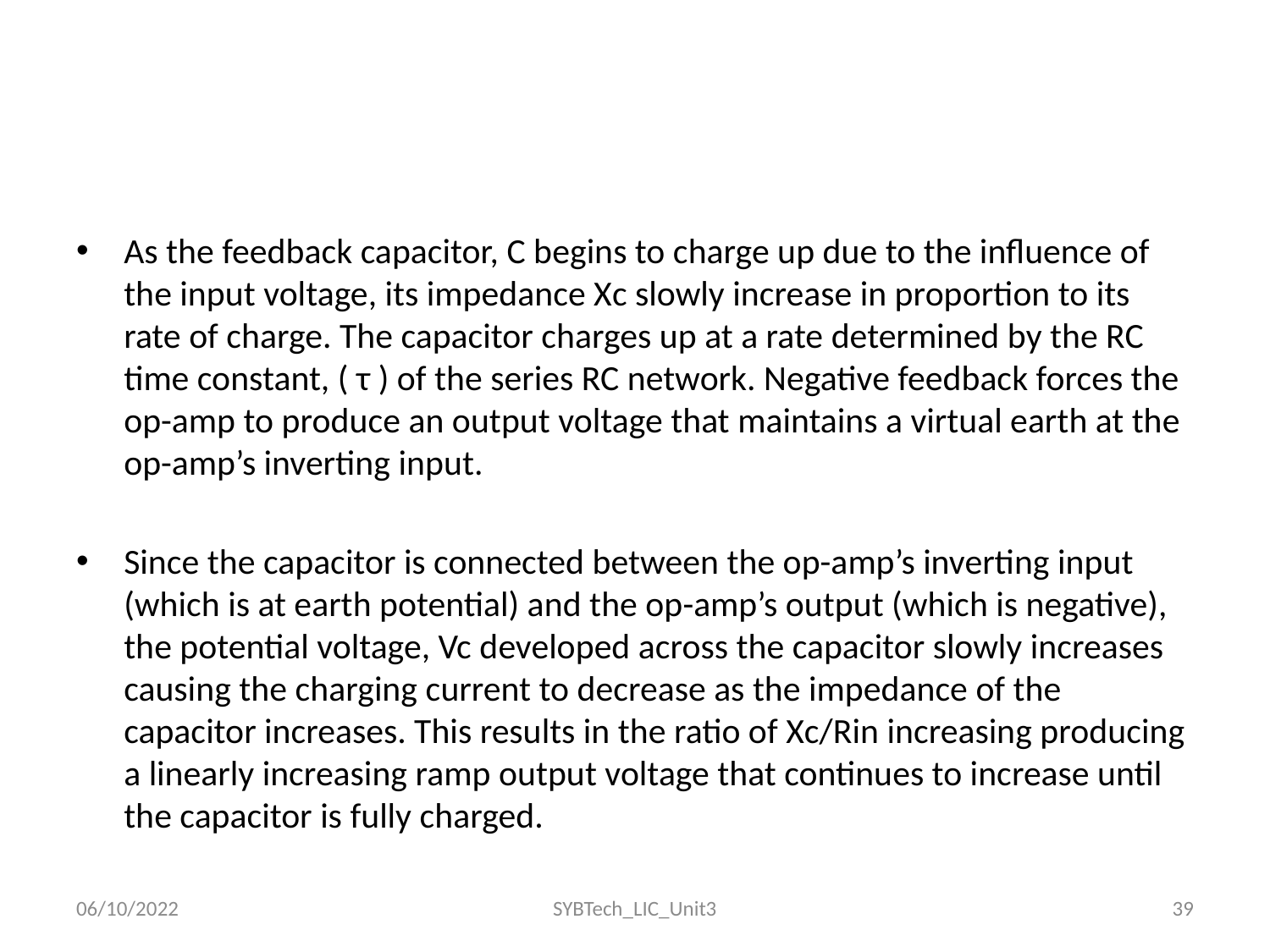

As the feedback capacitor, C begins to charge up due to the influence of the input voltage, its impedance Xc slowly increase in proportion to its rate of charge. The capacitor charges up at a rate determined by the RC time constant, ( τ ) of the series RC network. Negative feedback forces the op-amp to produce an output voltage that maintains a virtual earth at the op-amp’s inverting input.

Since the capacitor is connected between the op-amp’s inverting input (which is at earth potential) and the op-amp’s output (which is negative), the potential voltage, Vc developed across the capacitor slowly increases causing the charging current to decrease as the impedance of the capacitor increases. This results in the ratio of Xc/Rin increasing producing a linearly increasing ramp output voltage that continues to increase until the capacitor is fully charged.
06/10/2022
SYBTech_LIC_Unit3
39